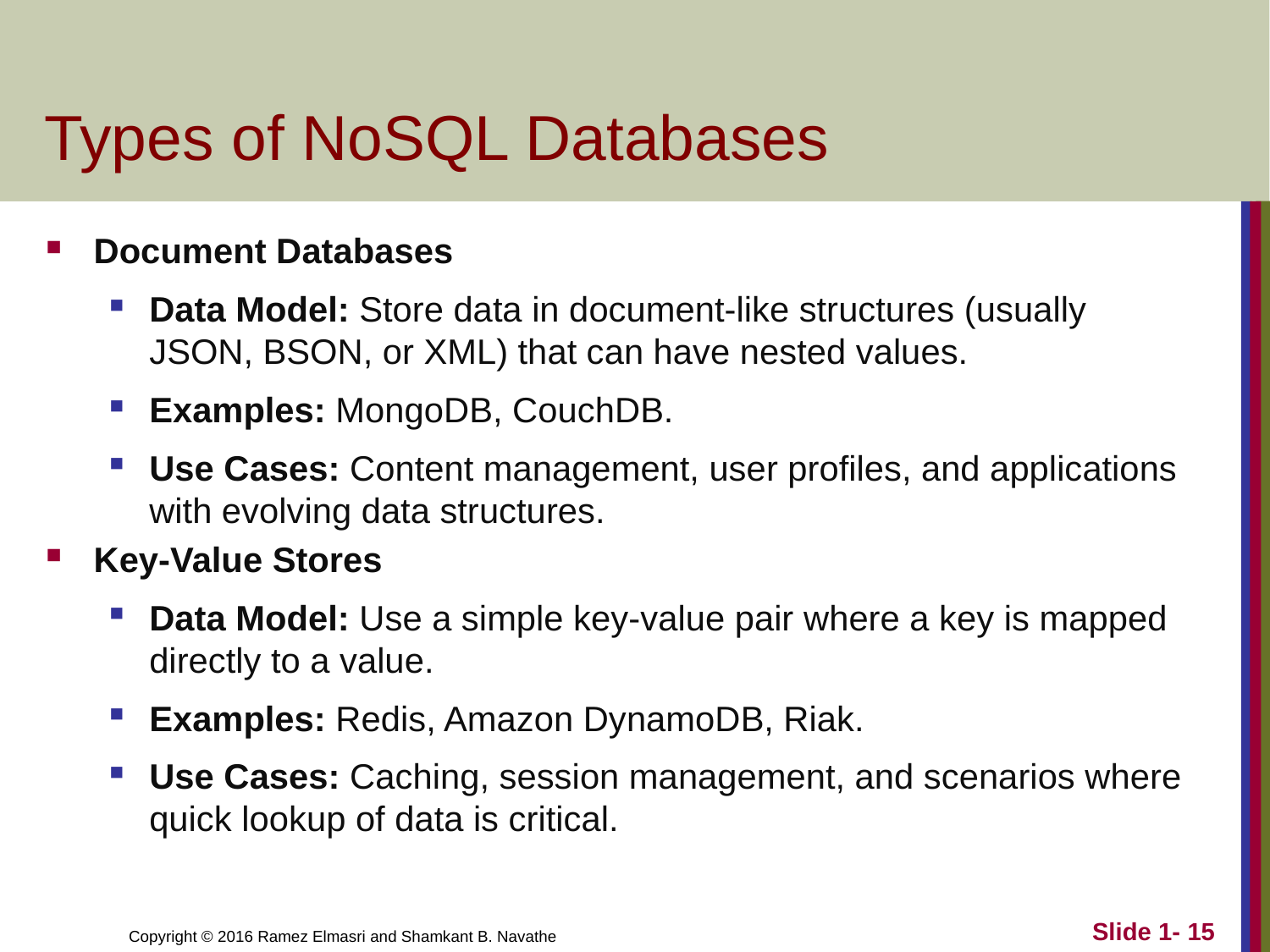

# Types of NoSQL Databases
Document Databases
Data Model: Store data in document-like structures (usually JSON, BSON, or XML) that can have nested values.
Examples: MongoDB, CouchDB.
Use Cases: Content management, user profiles, and applications with evolving data structures.
Key-Value Stores
Data Model: Use a simple key-value pair where a key is mapped directly to a value.
Examples: Redis, Amazon DynamoDB, Riak.
Use Cases: Caching, session management, and scenarios where quick lookup of data is critical.

Slide 1- 15